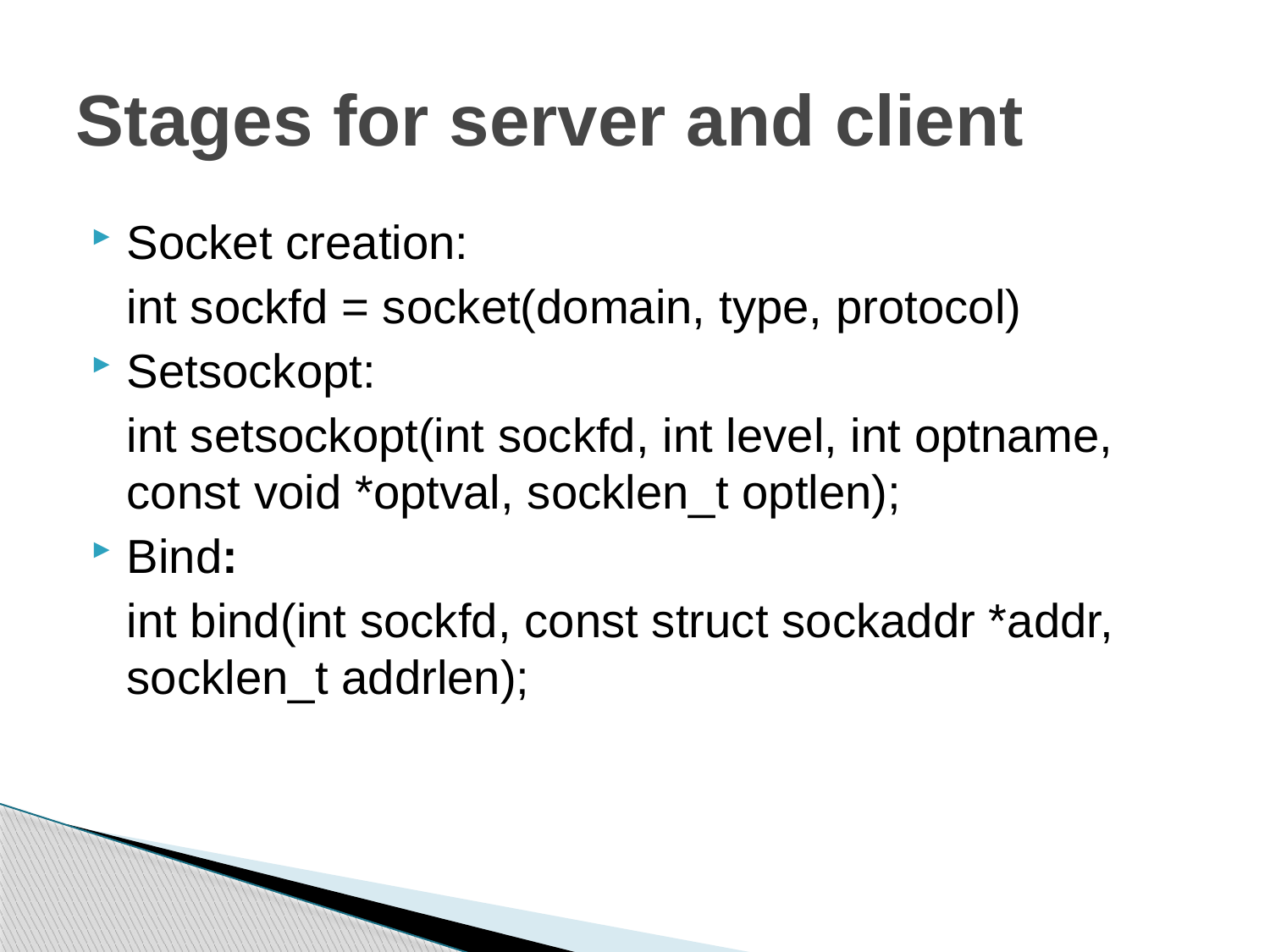

# Stages for server and client
Socket creation:
	int sockfd = socket(domain, type, protocol)
Setsockopt:
	int setsockopt(int sockfd, int level, int optname, const void *optval, socklen_t optlen);
Bind:
	int bind(int sockfd, const struct sockaddr *addr, socklen_t addrlen);